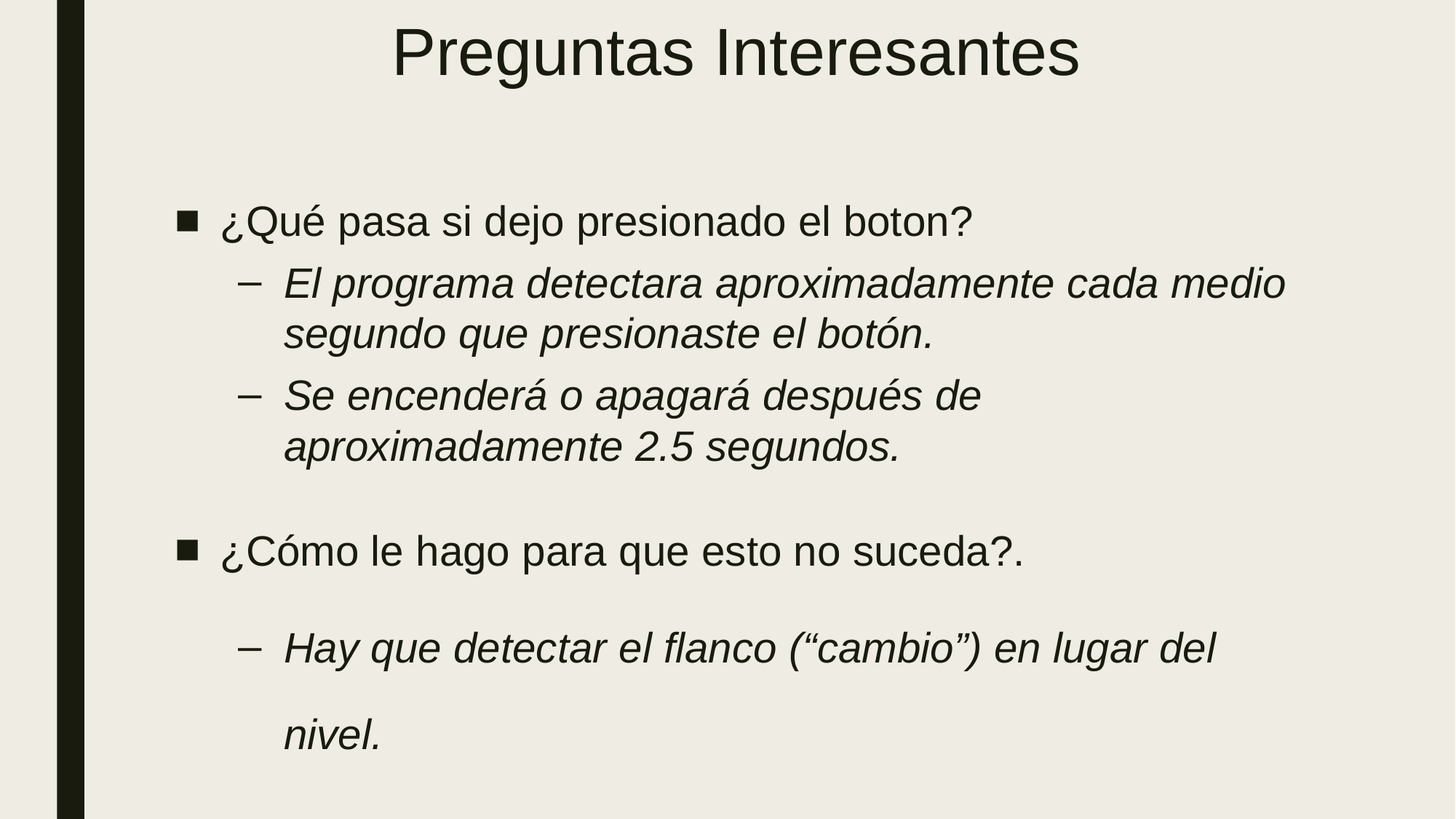

# Preguntas Interesantes
¿Qué pasa si dejo presionado el boton?
El programa detectara aproximadamente cada medio segundo que presionaste el botón.
Se encenderá o apagará después de aproximadamente 2.5 segundos.
¿Cómo le hago para que esto no suceda?.
Hay que detectar el flanco (“cambio”) en lugar del nivel.